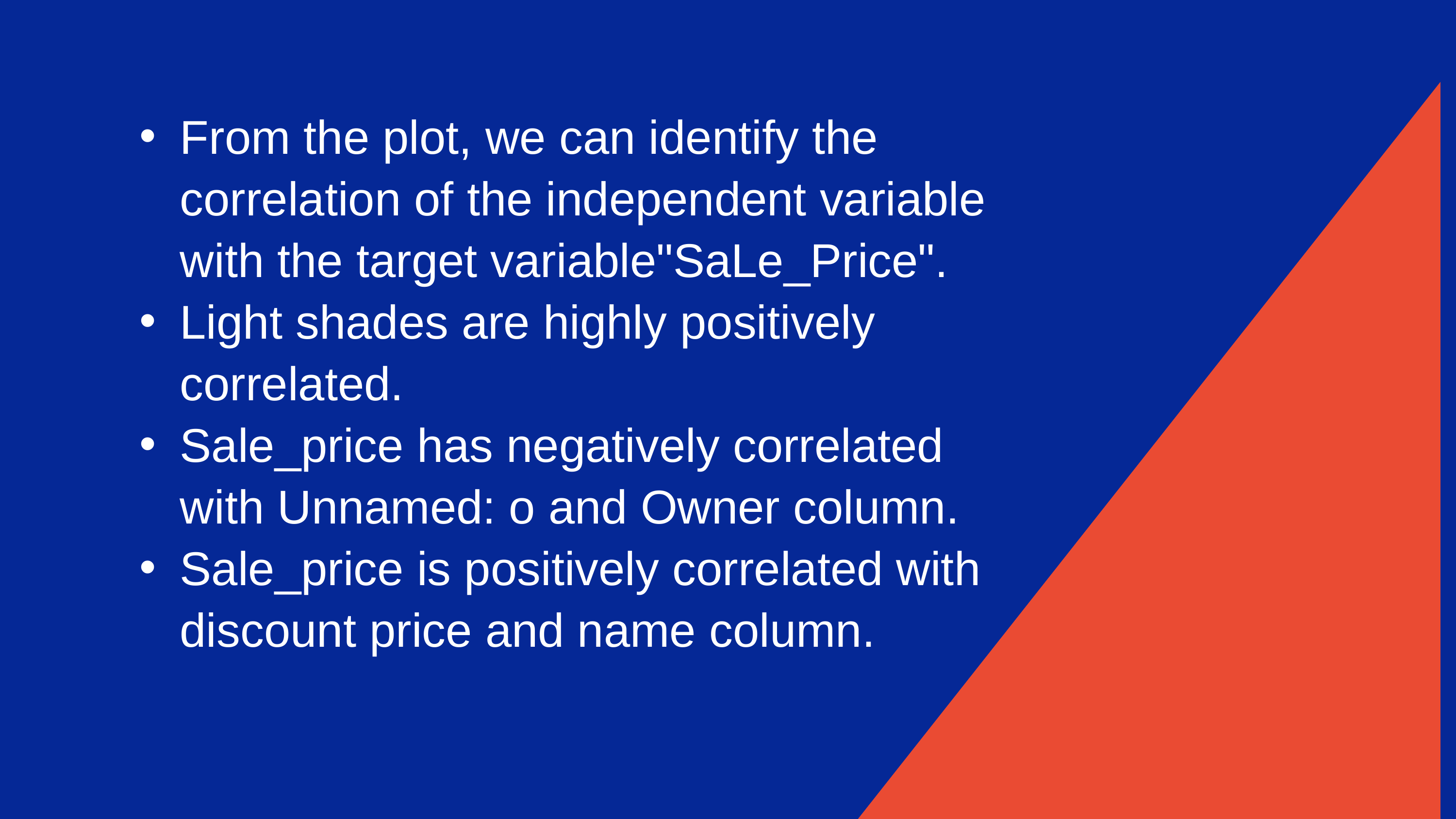

From the plot, we can identify the correlation of the independent variable with the target variable"SaLe_Price".
Light shades are highly positively correlated.
Sale_price has negatively correlated with Unnamed: o and Owner column.
Sale_price is positively correlated with discount price and name column.